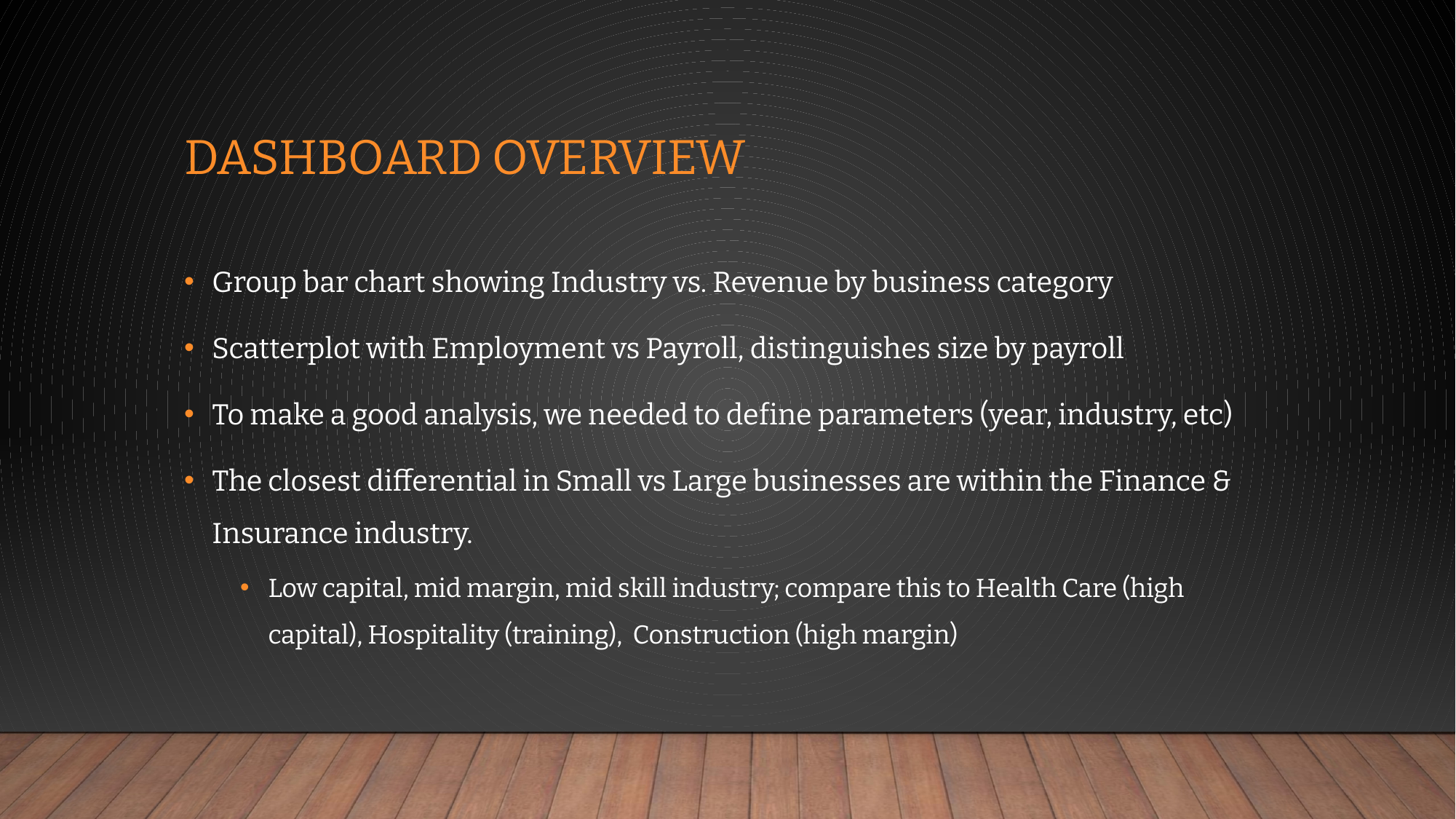

# Dashboard Overview
Group bar chart showing Industry vs. Revenue by business category
Scatterplot with Employment vs Payroll, distinguishes size by payroll
To make a good analysis, we needed to define parameters (year, industry, etc)
The closest differential in Small vs Large businesses are within the Finance & Insurance industry.
Low capital, mid margin, mid skill industry; compare this to Health Care (high capital), Hospitality (training),  Construction (high margin)